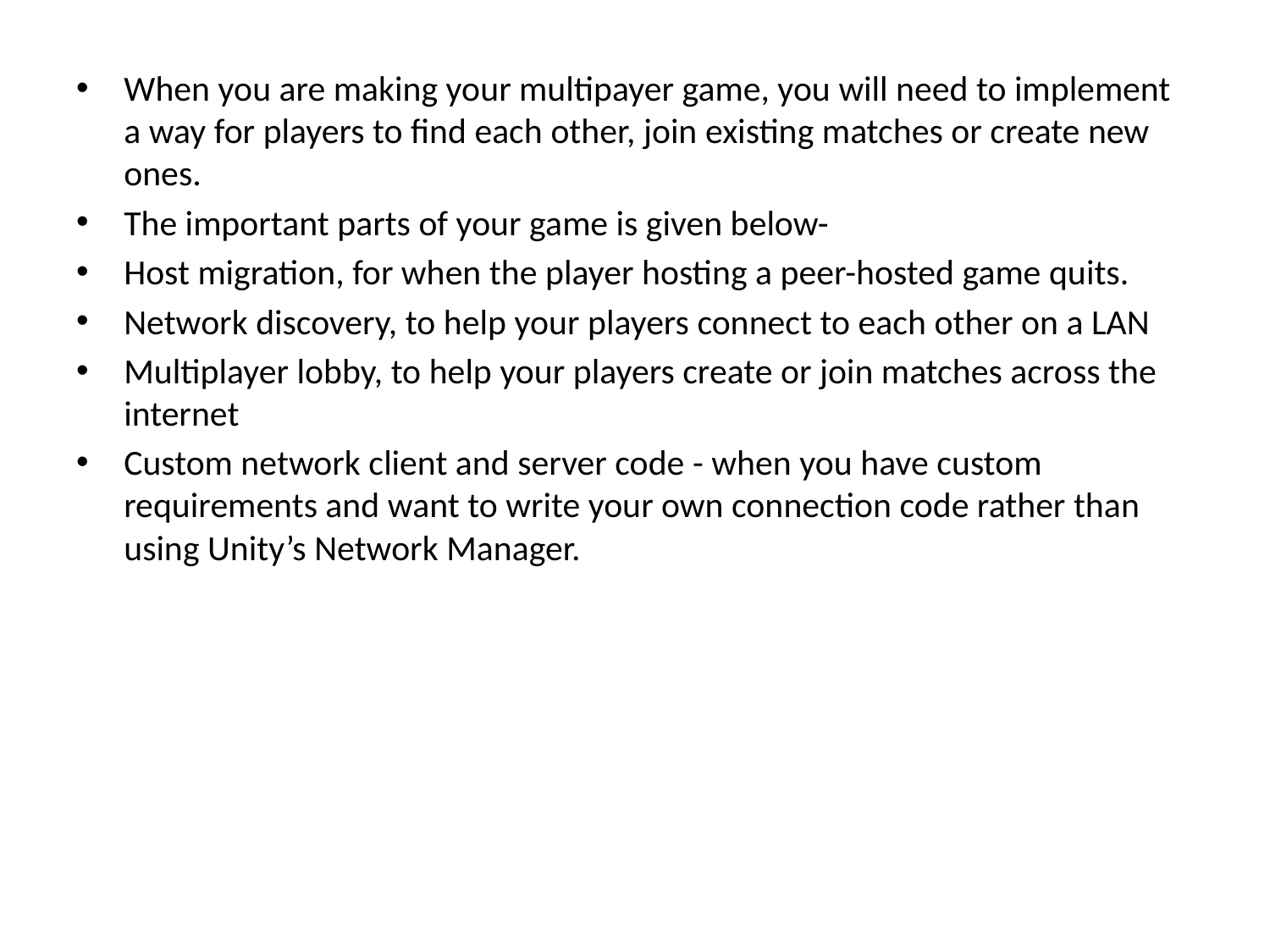

When you are making your multipayer game, you will need to implement a way for players to find each other, join existing matches or create new ones.
The important parts of your game is given below-
Host migration, for when the player hosting a peer-hosted game quits.
Network discovery, to help your players connect to each other on a LAN
Multiplayer lobby, to help your players create or join matches across the internet
Custom network client and server code - when you have custom requirements and want to write your own connection code rather than using Unity’s Network Manager.